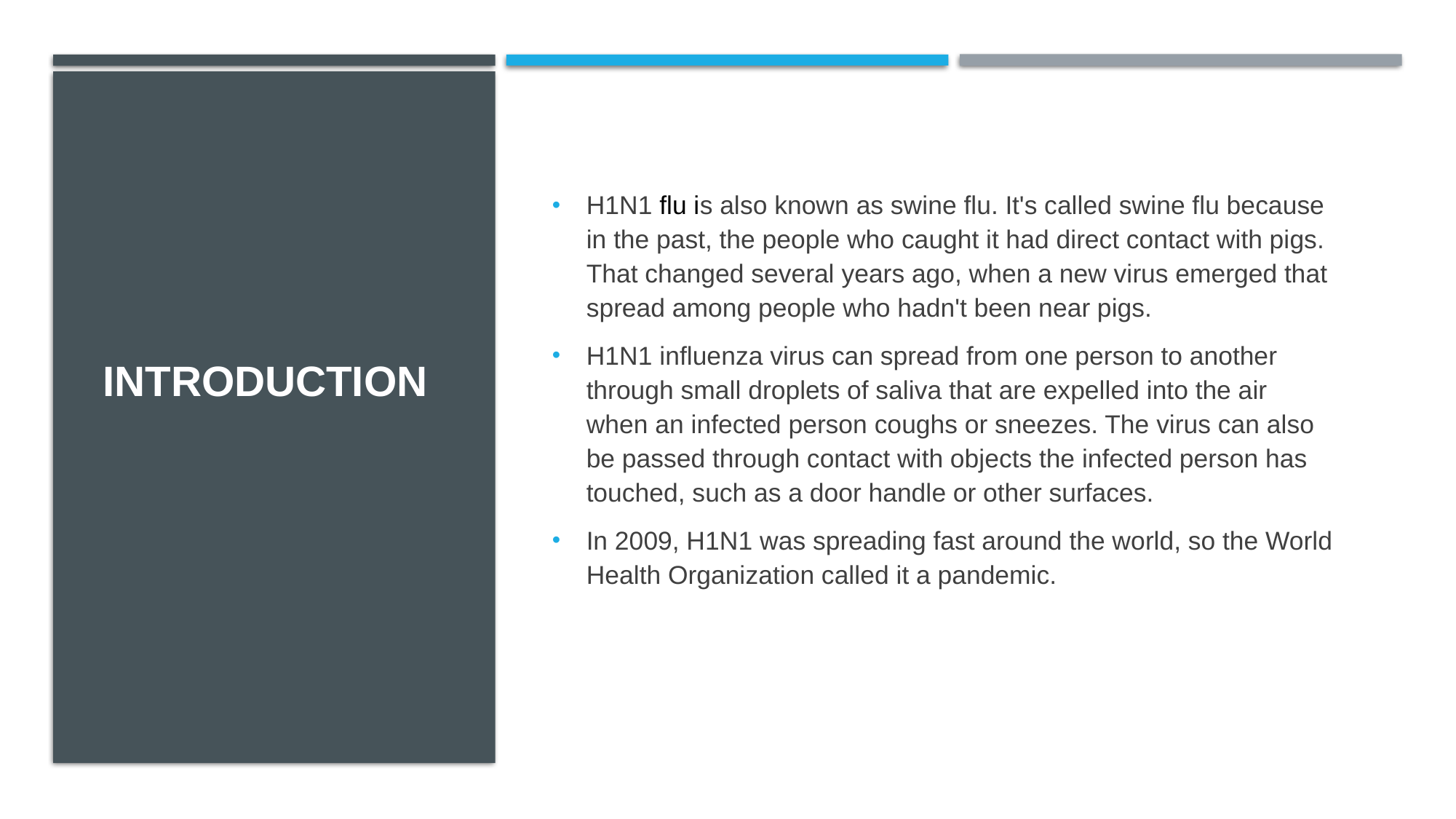

# Introduction
H1N1 flu is also known as swine flu. It's called swine flu because in the past, the people who caught it had direct contact with pigs. That changed several years ago, when a new virus emerged that spread among people who hadn't been near pigs.
H1N1 influenza virus can spread from one person to another through small droplets of saliva that are expelled into the air when an infected person coughs or sneezes. The virus can also be passed through contact with objects the infected person has touched, such as a door handle or other surfaces.
In 2009, H1N1 was spreading fast around the world, so the World Health Organization called it a pandemic.